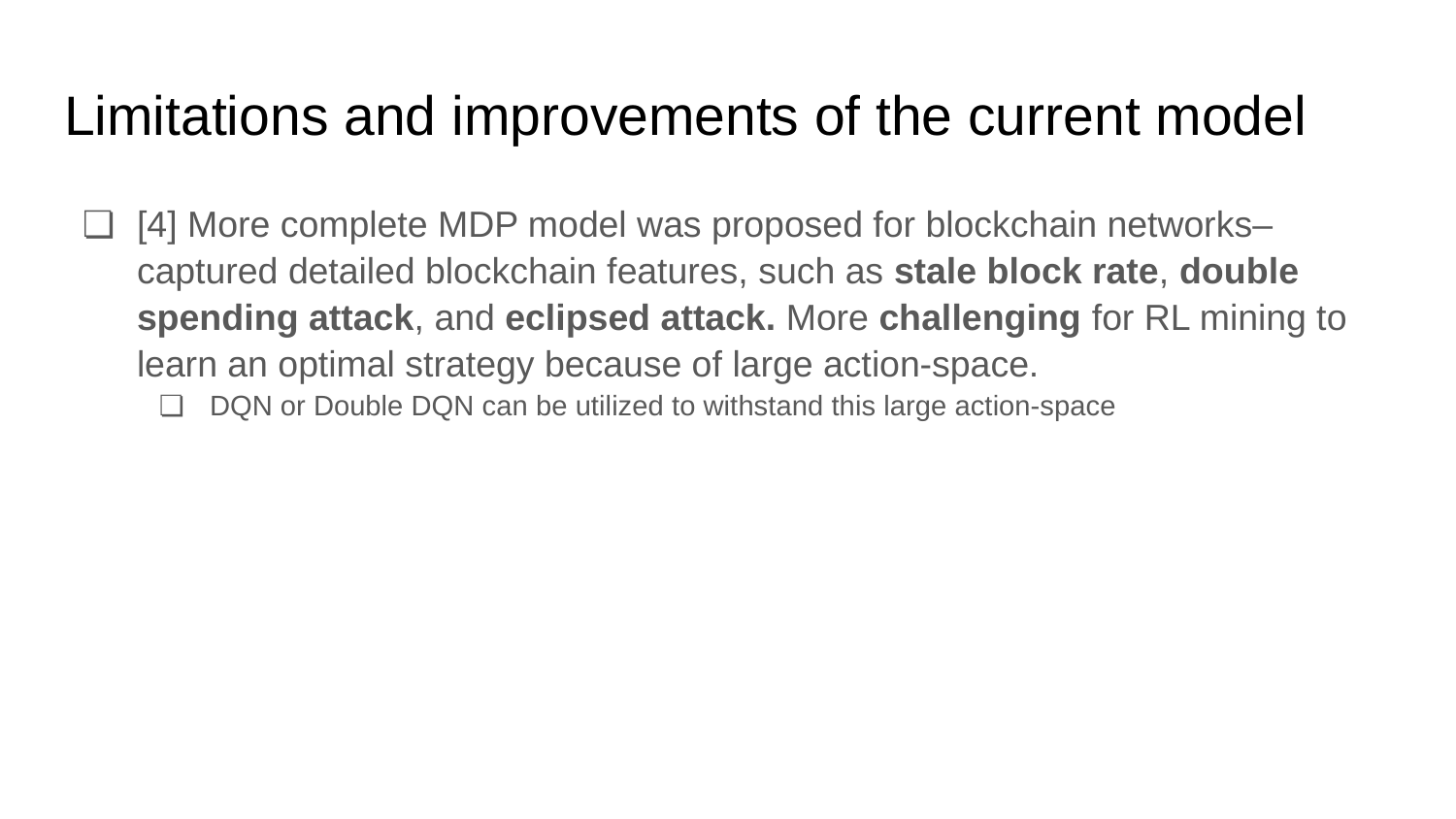

# Limitations and improvements of the current model
[4] More complete MDP model was proposed for blockchain networks– captured detailed blockchain features, such as stale block rate, double spending attack, and eclipsed attack. More challenging for RL mining to learn an optimal strategy because of large action-space.
DQN or Double DQN can be utilized to withstand this large action-space